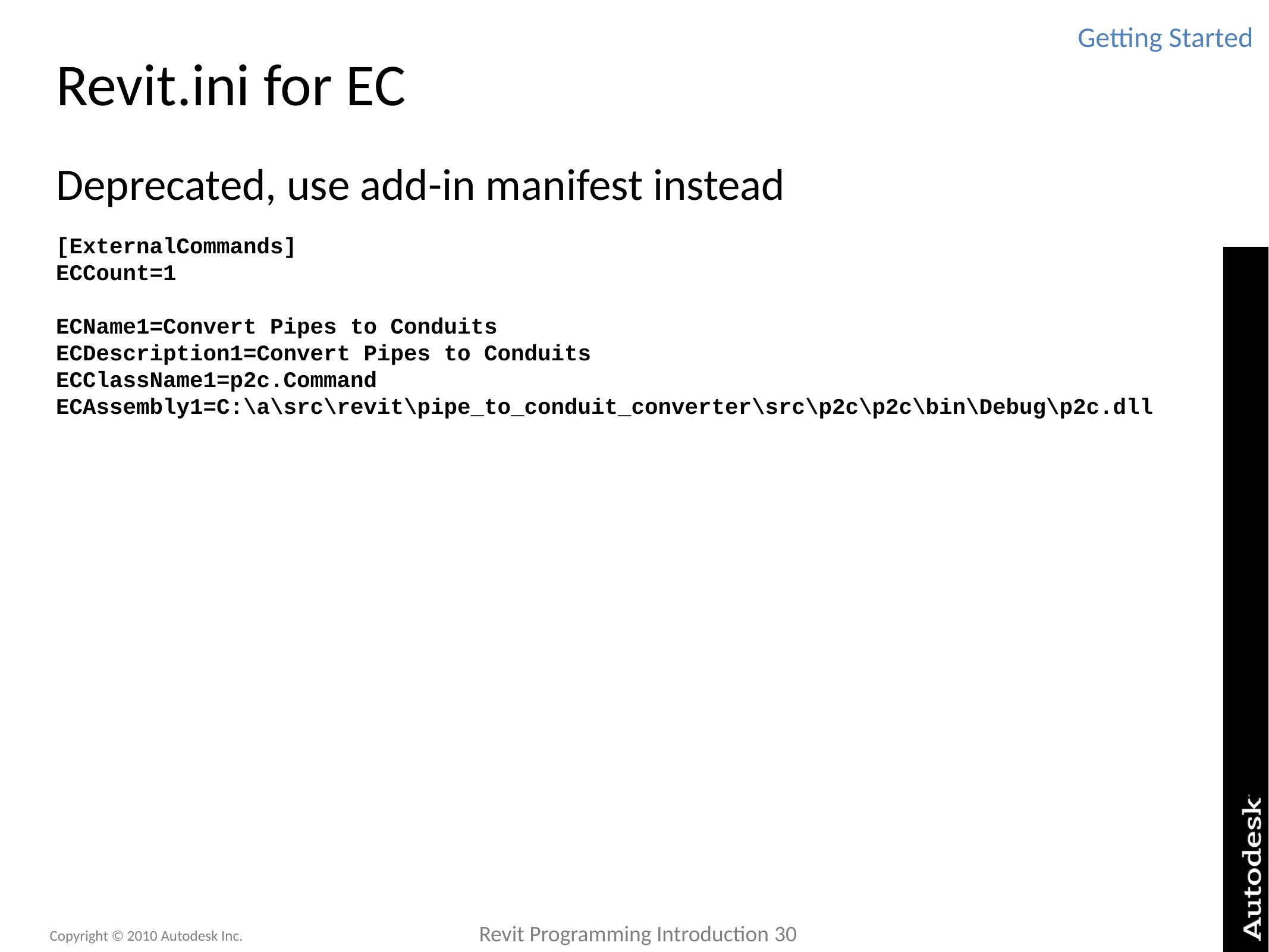

Getting Started
# Revit.ini for EC
Deprecated, use add-in manifest instead
[ExternalCommands]
ECCount=1

ECName1=Convert Pipes to Conduits
ECDescription1=Convert Pipes to Conduits
ECClassName1=p2c.Command
ECAssembly1=C:\a\src\revit\pipe_to_conduit_converter\src\p2c\p2c\bin\Debug\p2c.dll